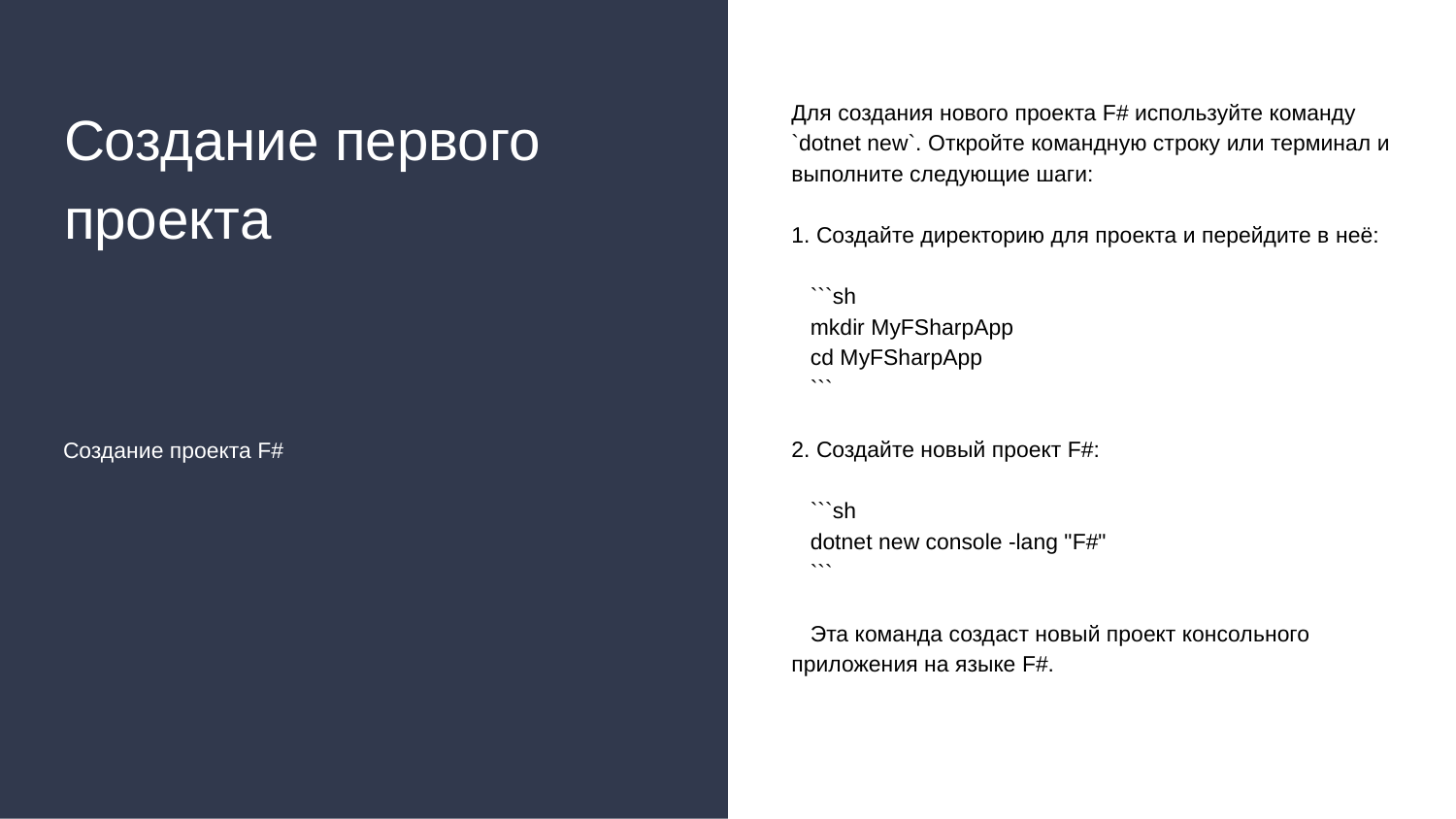

# Создание первого проекта
Для создания нового проекта F# используйте команду `dotnet new`. Откройте командную строку или терминал и выполните следующие шаги:

1. Создайте директорию для проекта и перейдите в неё:

   ```sh
   mkdir MyFSharpApp
   cd MyFSharpApp
   ```

2. Создайте новый проект F#:

   ```sh
   dotnet new console -lang "F#"
   ```

   Эта команда создаст новый проект консольного приложения на языке F#.

Создание проекта F#